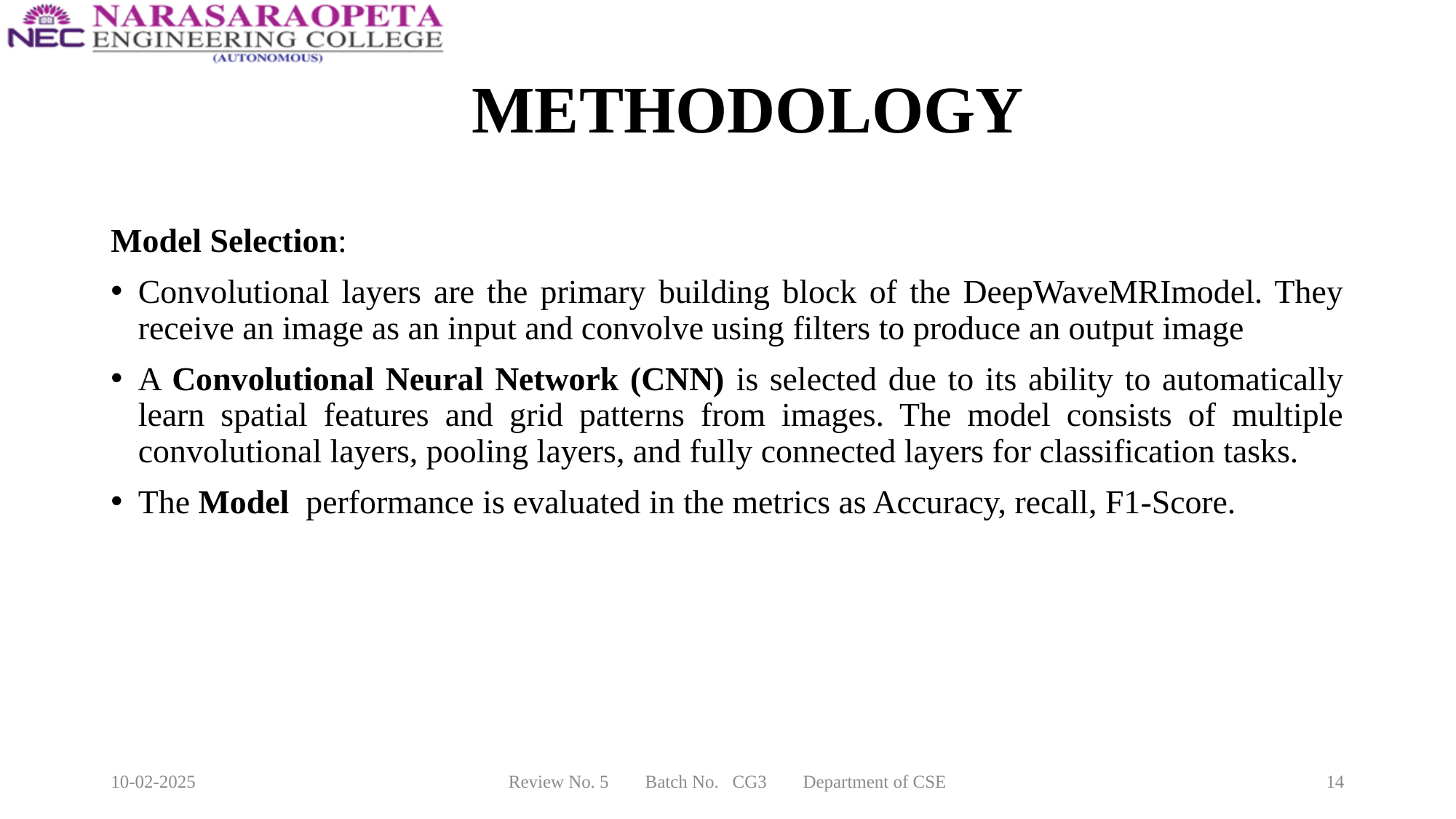

# METHODOLOGY
Model Selection:
Convolutional layers are the primary building block of the DeepWaveMRImodel. They receive an image as an input and convolve using filters to produce an output image
A Convolutional Neural Network (CNN) is selected due to its ability to automatically learn spatial features and grid patterns from images. The model consists of multiple convolutional layers, pooling layers, and fully connected layers for classification tasks.
The Model  performance is evaluated in the metrics as Accuracy, recall, F1-Score.

10-02-2025
Review No. 5        Batch No.   CG3        Department of CSE
14